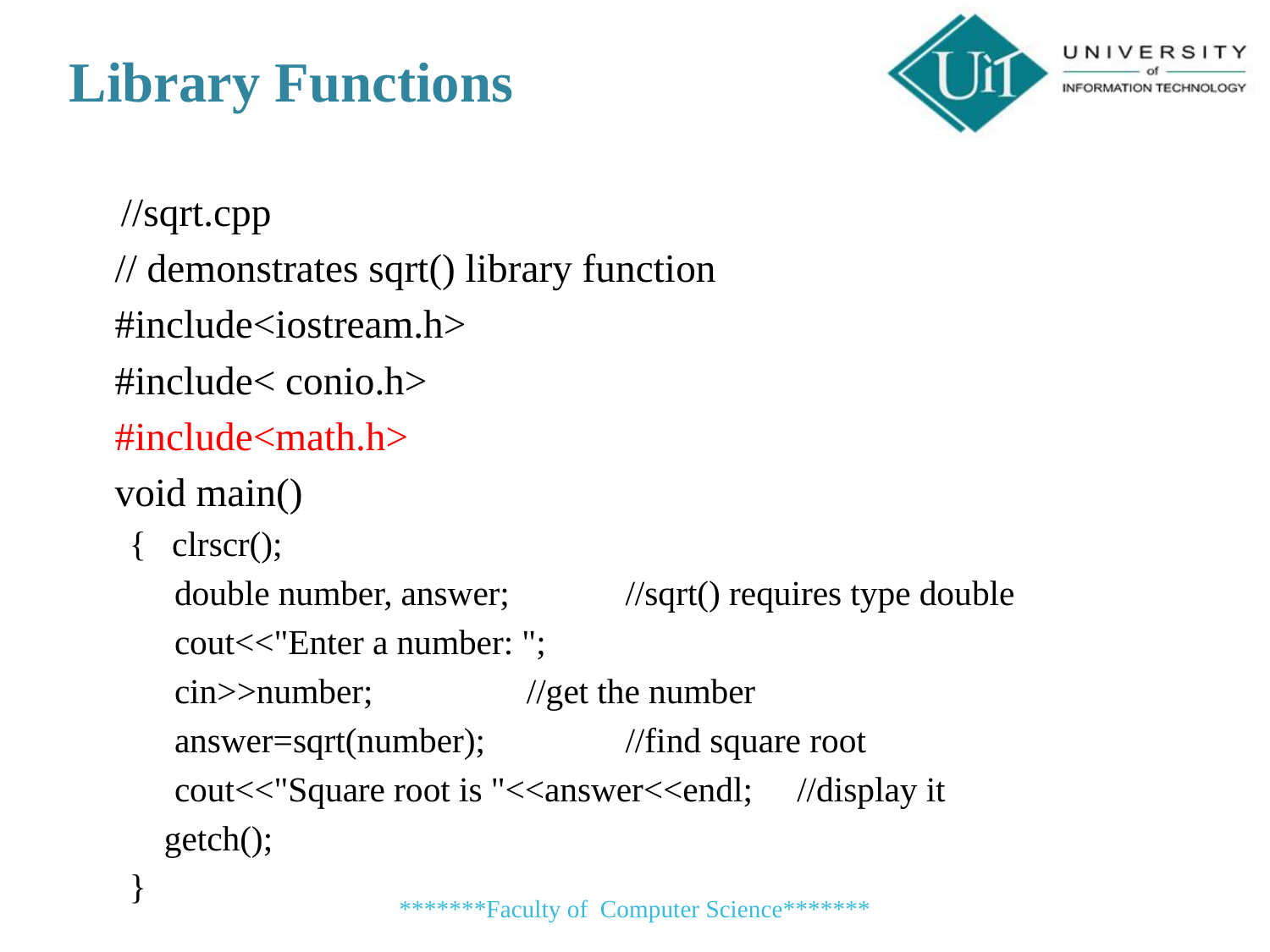

Library Functions
     //sqrt.cpp
	// demonstrates sqrt() library function
	#include<iostream.h>
	#include< conio.h>
	#include<math.h>
	void main()
{   clrscr();
	 double number, answer;     	 //sqrt() requires type double
	 cout<<"Enter a number: ";
  	 cin>>number;                		//get the number
  	 answer=sqrt(number);       	 //find square root
  	 cout<<"Square root is "<<answer<<endl; 	//display it
    getch();
}
*******Faculty of  Computer Science*******